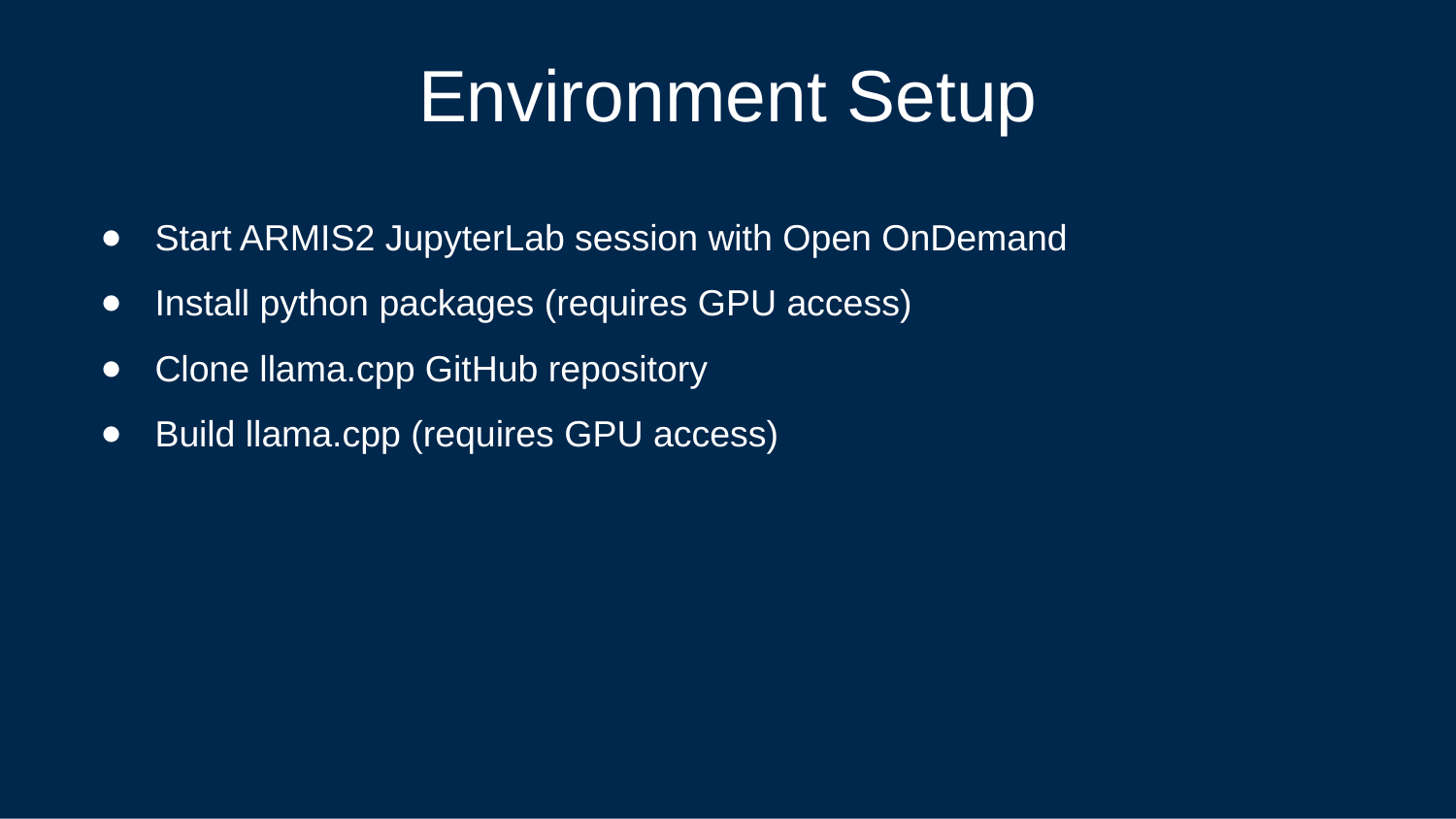

# Environment Setup

Start ARMIS2 JupyterLab session with Open OnDemand
Install python packages (requires GPU access)
Clone llama.cpp GitHub repository
Build llama.cpp (requires GPU access)